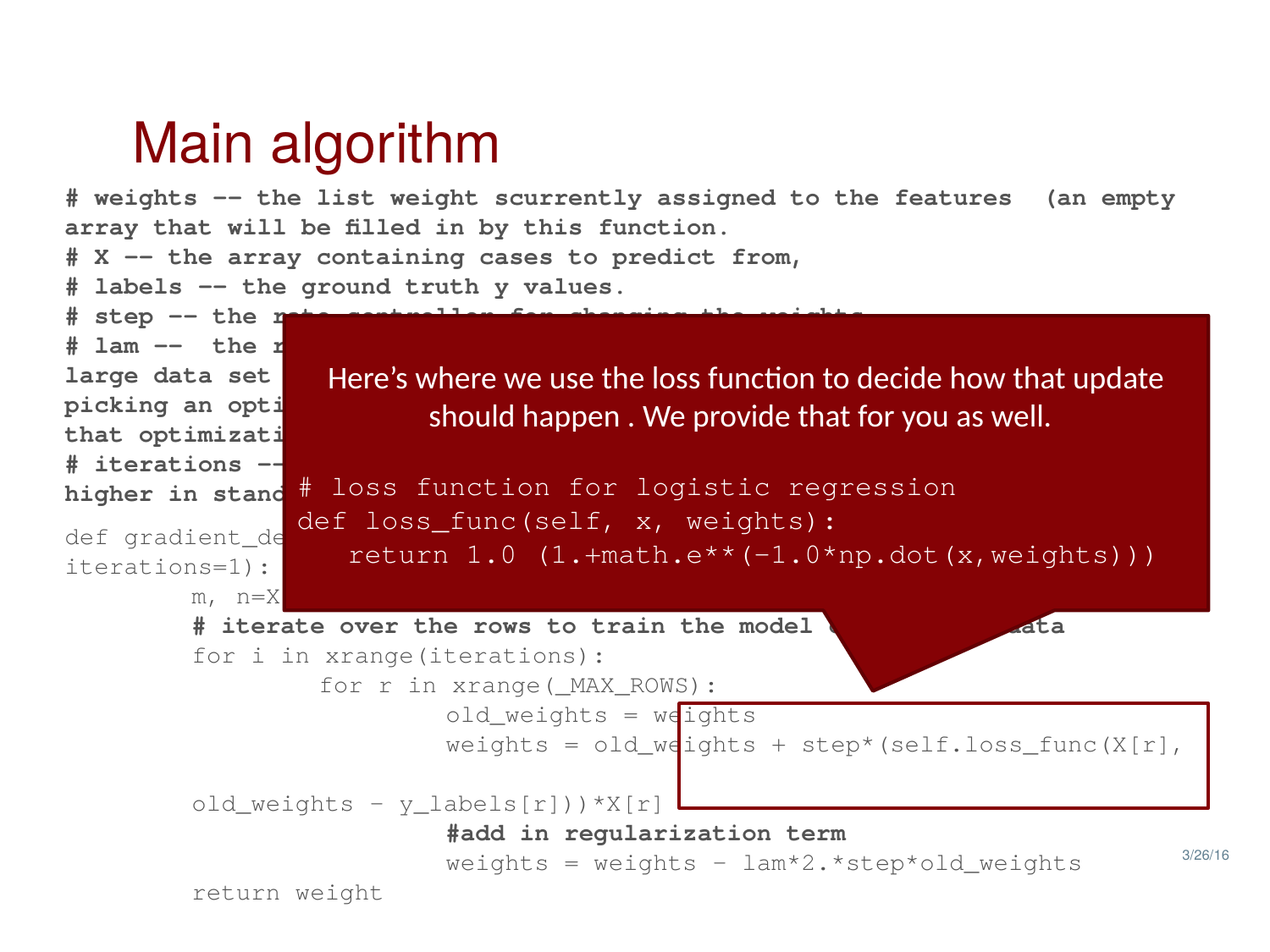

# Main algorithm
# weights -- the list weight scurrently assigned to the features  (an empty array that will be filled in by this function. # X -- the array containing cases to predict from, # labels -- the ground truth y values. # step -- the rate controller for changing the weights. # lam --  the regularization parameter. Something you could play with on a large data set is what value to use for this. you would want to do that by picking an optimization set and trying lots of lam values (from 0 to 1) on that optimization set. # iterations -- defaults to 1 for stochastic gradient descent, but can be higher in standard gradient descent.
def gradient_descent(self, weights, X, y_labels, step=0.1, lam=0.1, iterations=1):
	m, n=X.shape
	# iterate over the rows to train the model on the same data
	for i in xrange(iterations):
		for r in xrange(_MAX_ROWS):
			old_weights = weights
			weights = old_weights + step*(self.loss_func(X[r],
										old_weights - y_labels[r]))*X[r]
			#add in regularization term
			weights = weights - lam*2.*step*old_weights
	return weight
Here’s where we use the loss function to decide how that update should happen . We provide that for you as well.

# loss function for logistic regression def loss_func(self, x, weights):
   return 1.0 (1.+math.e**(-1.0*np.dot(x,weights)))

47
3/26/16